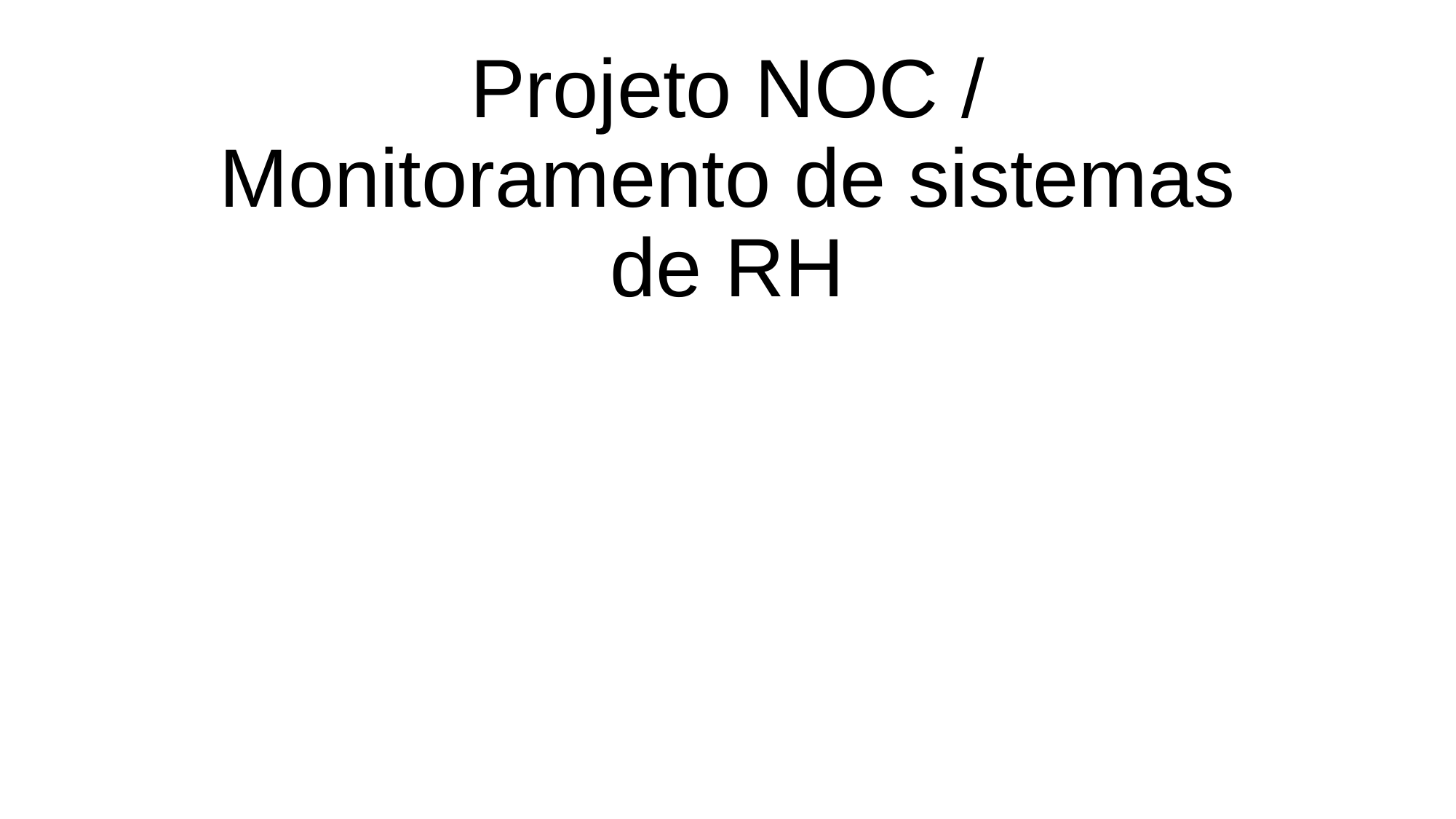

# Projeto NOC / Monitoramento de sistemas de RH